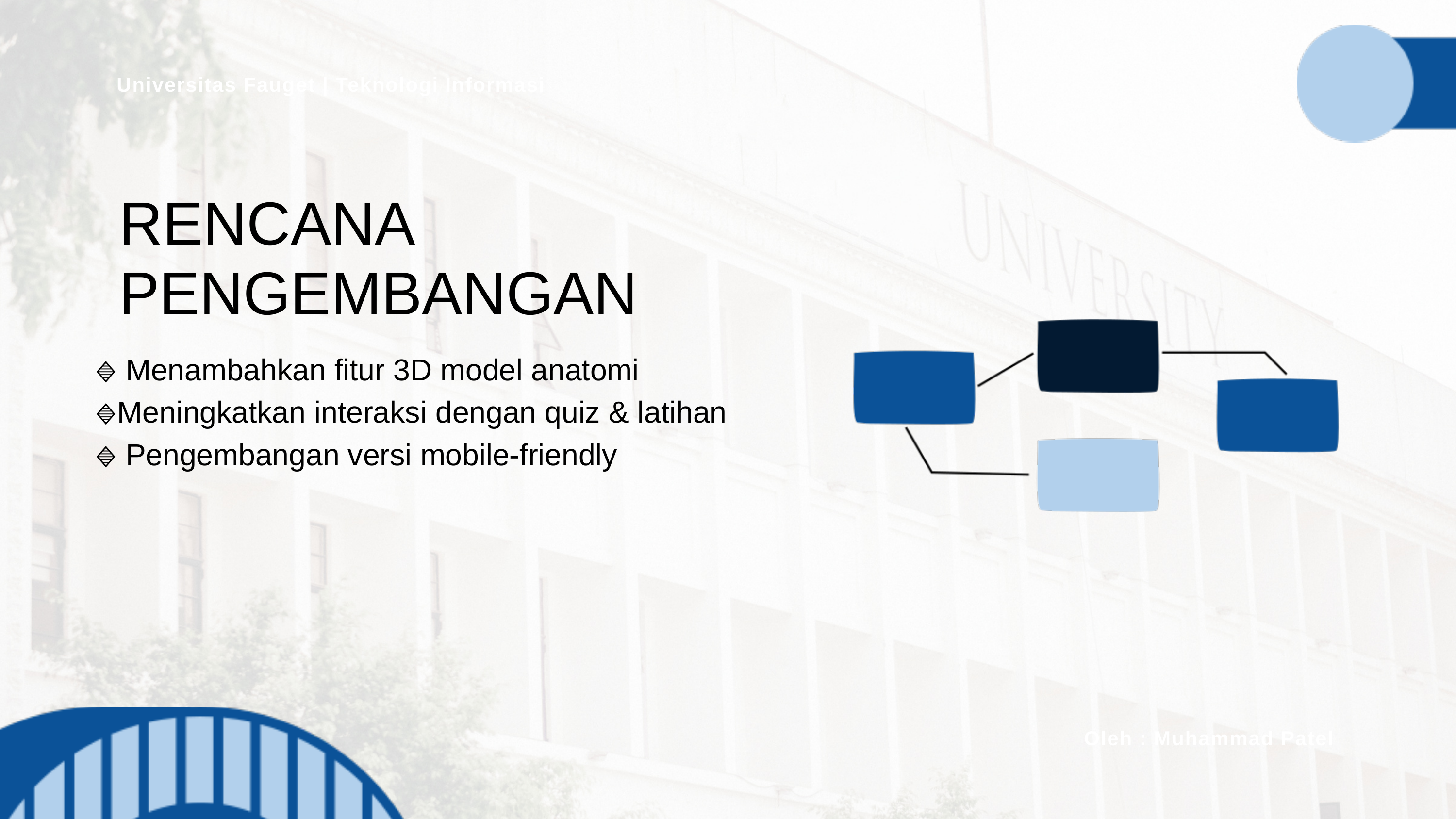

Universitas Fauget | Teknologi Informasi
RENCANA PENGEMBANGAN

🔹 Menambahkan fitur 3D model anatomi
🔹Meningkatkan interaksi dengan quiz & latihan
🔹 Pengembangan versi mobile-friendly

Oleh : Muhammad Patel